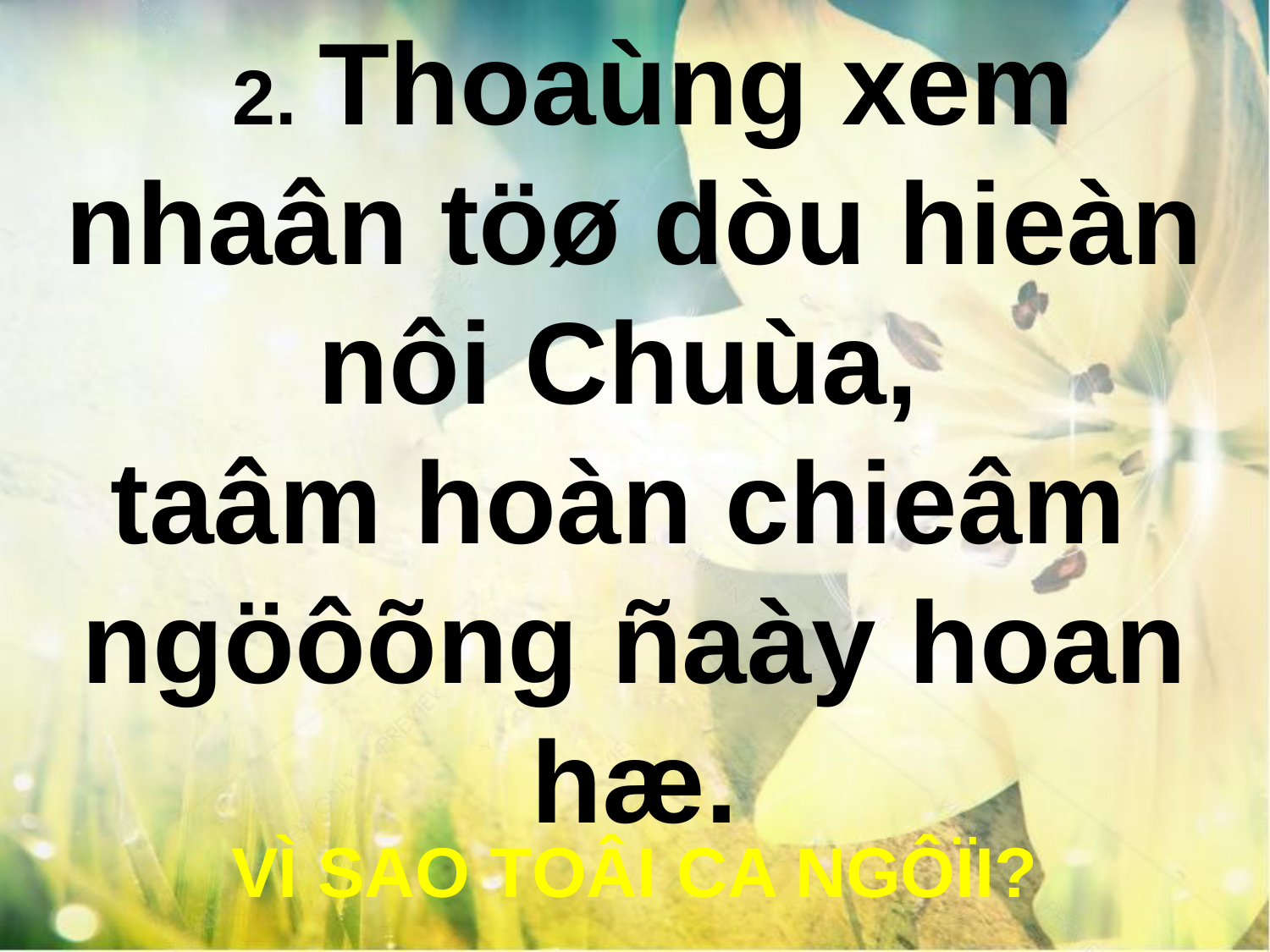

2. Thoaùng xem nhaân töø dòu hieàn nôi Chuùa,
taâm hoàn chieâm
ngöôõng ñaày hoan hæ.
VÌ SAO TOÂI CA NGÔÏI?